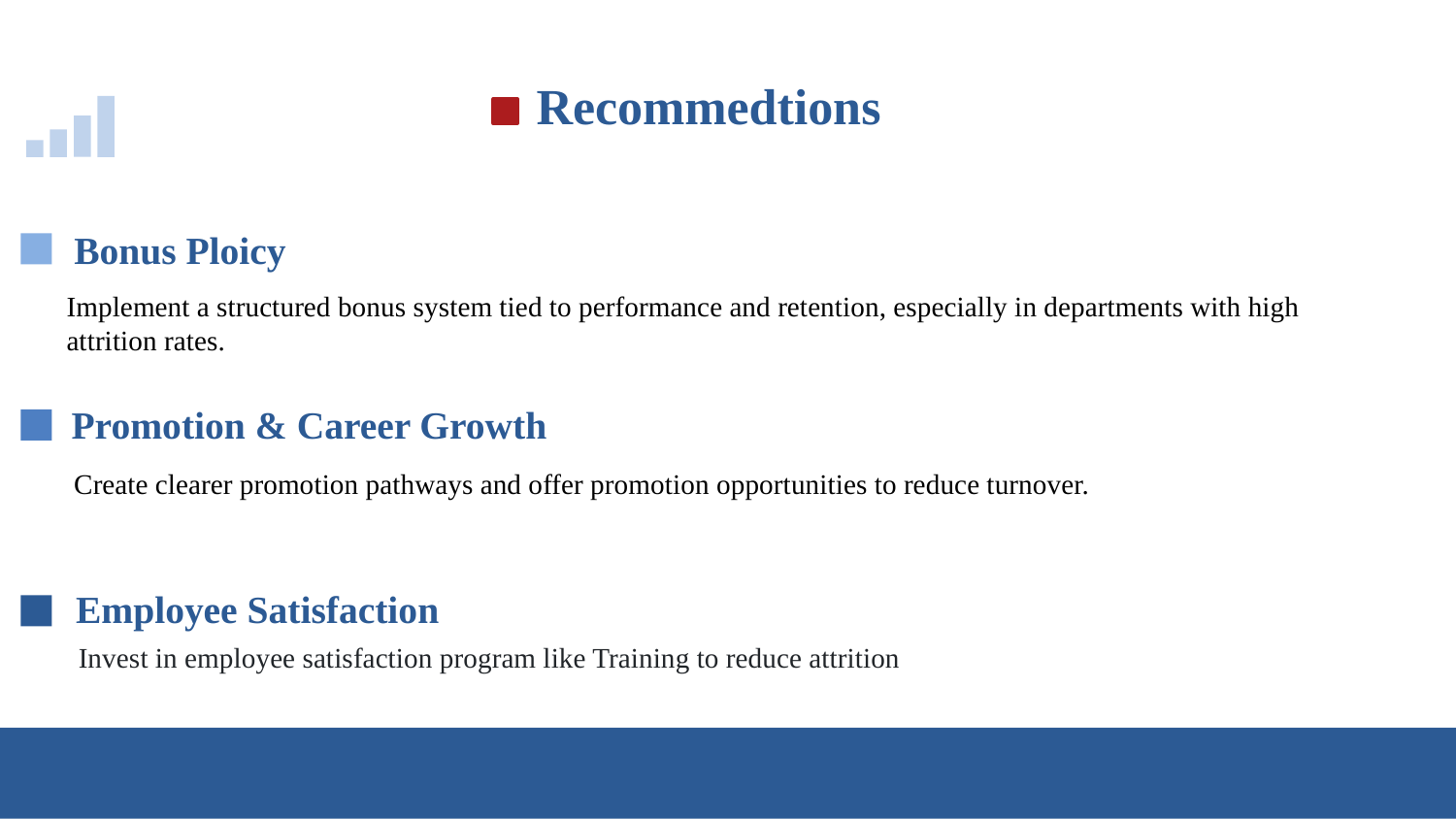

# Recommedtions

Bonus Ploicy

Implement a structured bonus system tied to performance and retention, especially in departments with high attrition rates.
Promotion & Career Growth

Create clearer promotion pathways and offer promotion opportunities to reduce turnover.
Employee Satisfaction

Invest in employee satisfaction program like Training to reduce attrition